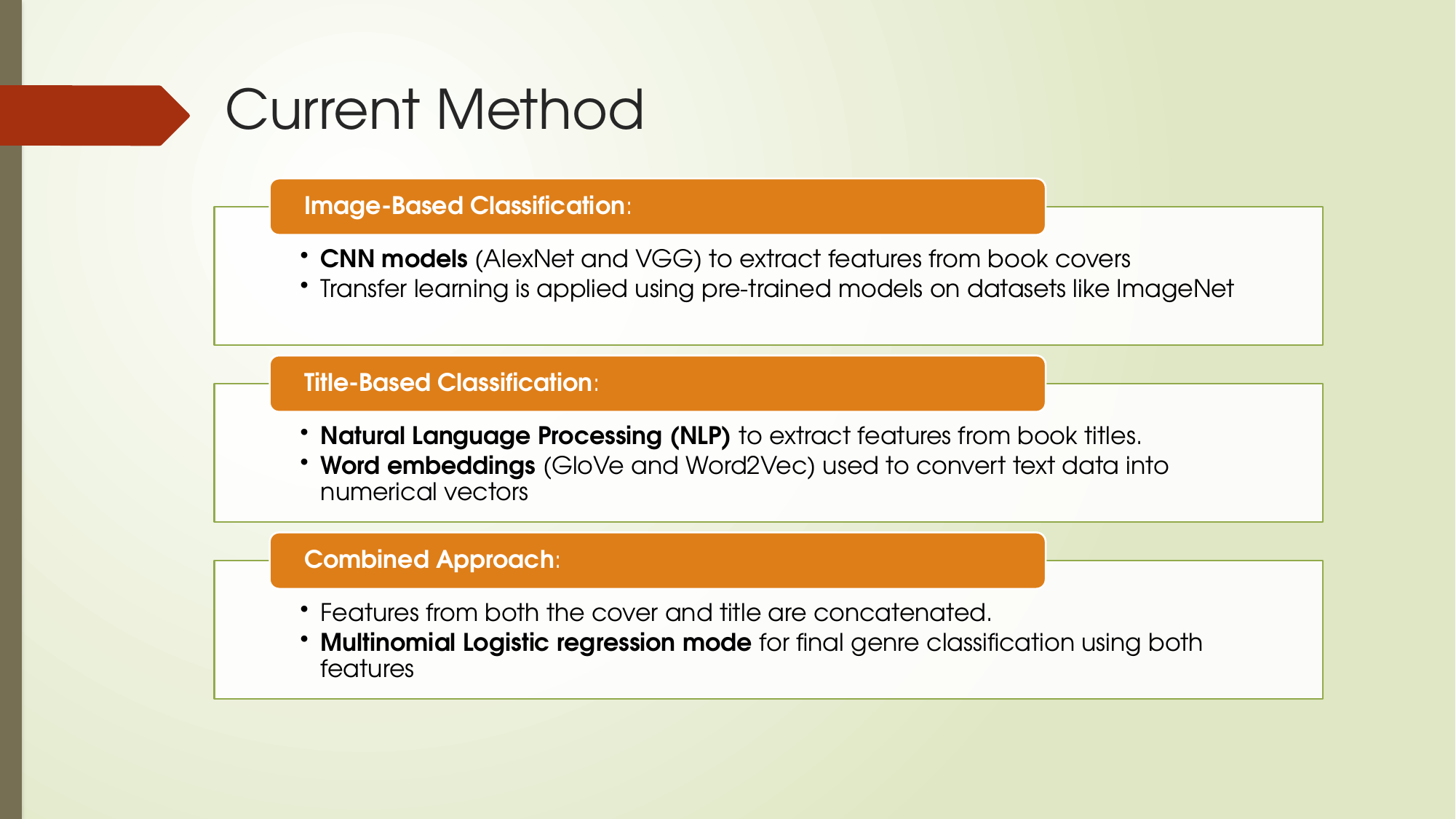

# Current Method

CNN models (AlexNet and VGG) to extract features from book covers
Transfer learning is applied using pre-trained models on datasets like ImageNet
Image-Based Classification:
Natural Language Processing (NLP) to extract features from book titles.
Word embeddings (GloVe and Word2Vec) used to convert text data into numerical vectors
Title-Based Classification:
Features from both the cover and title are concatenated.
Multinomial Logistic regression mode for final genre classification using both features​
Combined Approach: